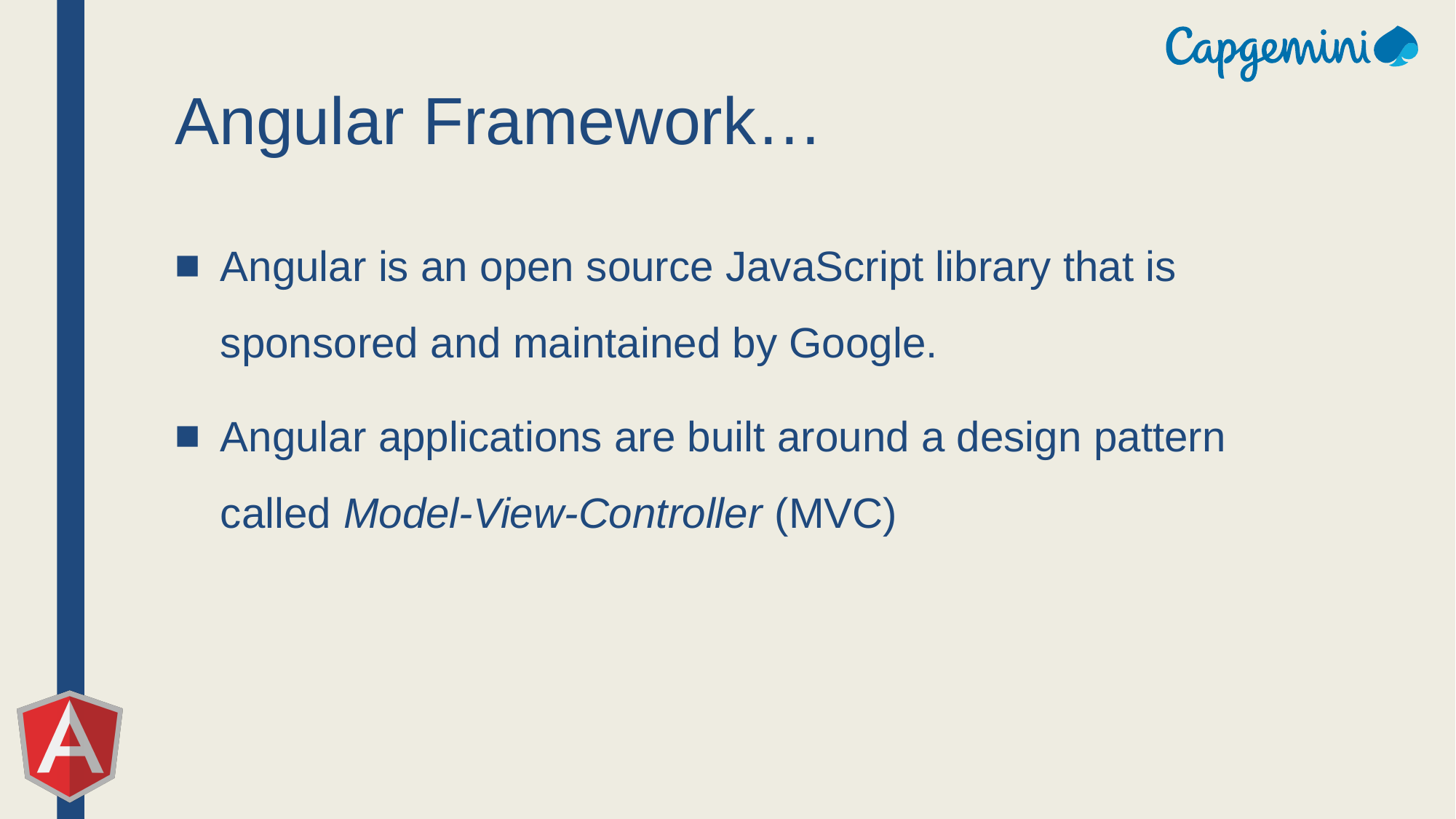

# Angular Framework…
Angular is an open source JavaScript library that is sponsored and maintained by Google.
Angular applications are built around a design pattern called Model-View-Controller (MVC)